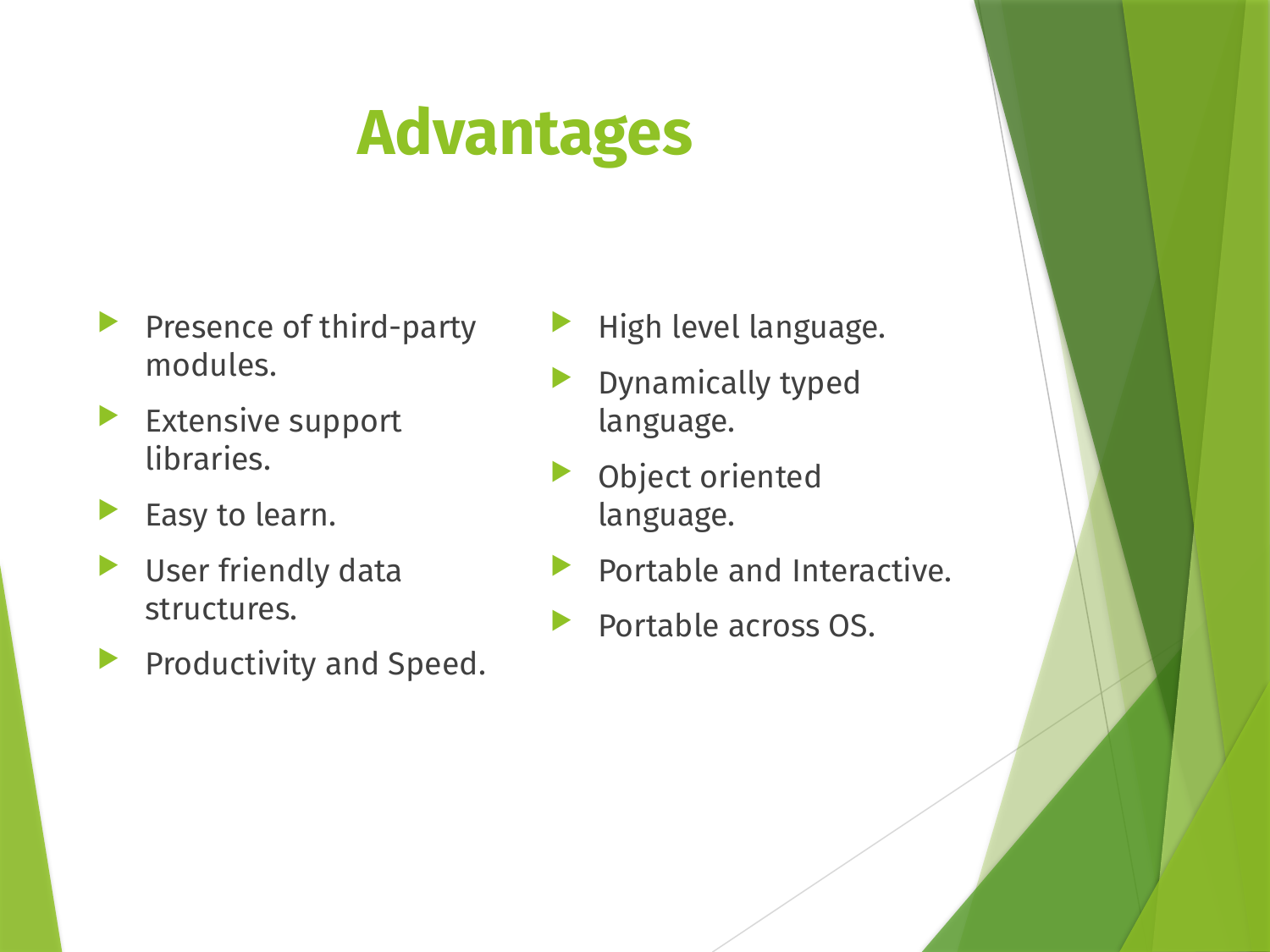

# Advantages
Presence of third-party modules.
Extensive support libraries.
Easy to learn.
User friendly data structures.
Productivity and Speed.
High level language.
Dynamically typed language.
Object oriented language.
Portable and Interactive.
Portable across OS.